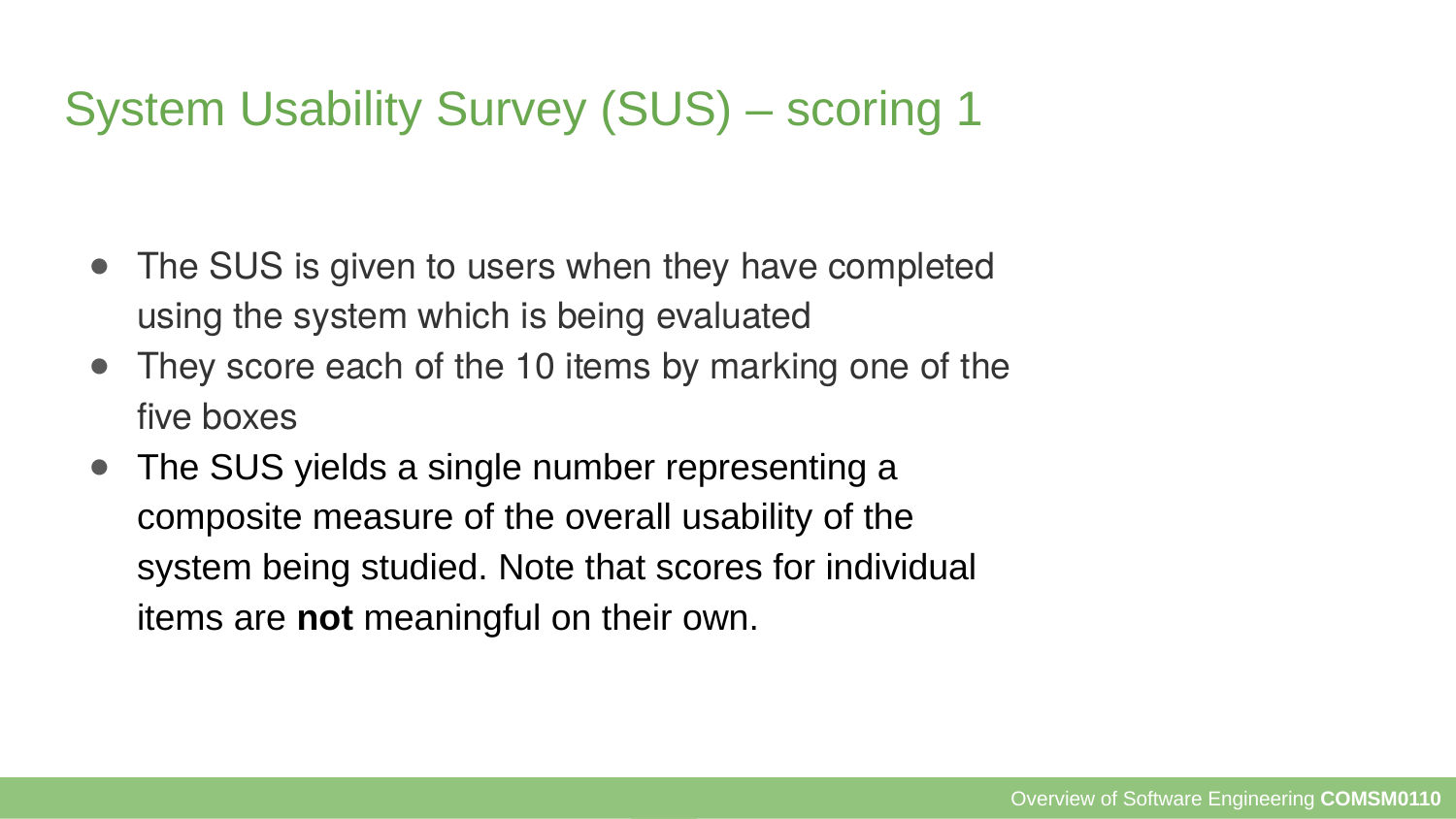

# System Usability Survey (SUS) – scoring 1

The SUS is given to users when they have completed using the system which is being evaluated
They score each of the 10 items by marking one of the five boxes
The SUS yields a single number representing a composite measure of the overall usability of the system being studied. Note that scores for individual items are not meaningful on their own.